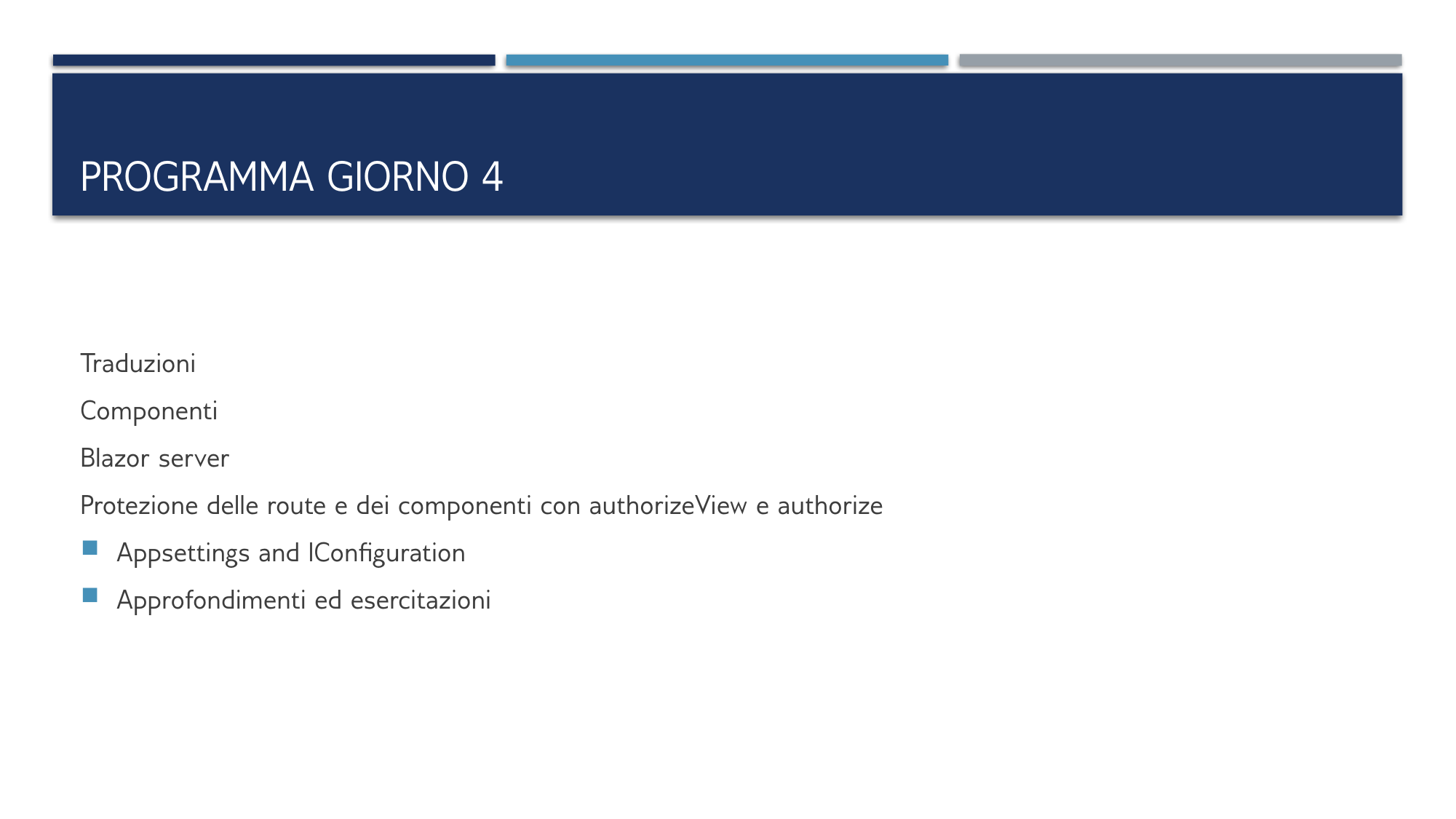

# Programma giorno 4
Traduzioni
Componenti
Blazor server
Protezione delle route e dei componenti con authorizeView e authorize
Appsettings and IConfiguration
Approfondimenti ed esercitazioni